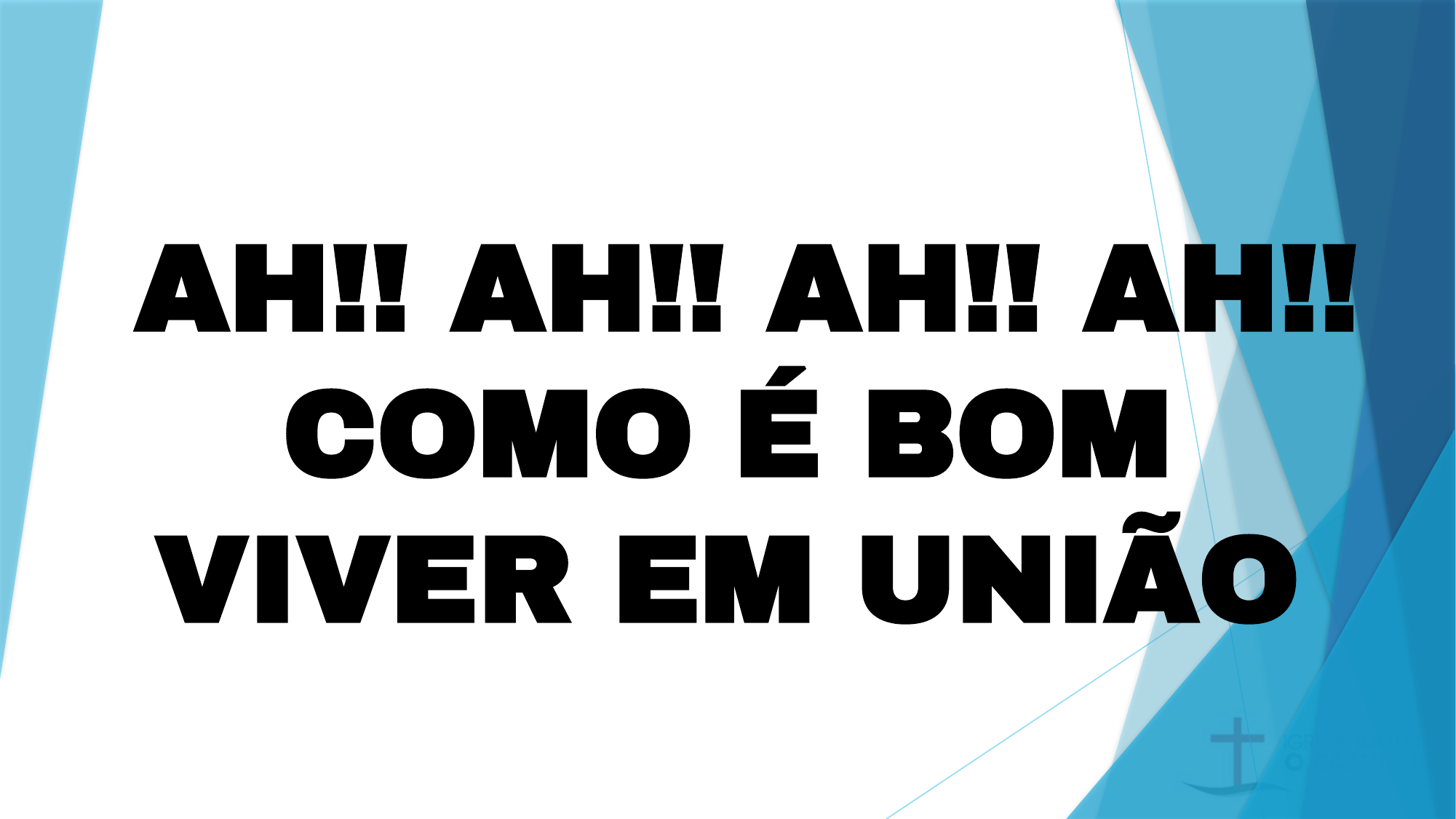

# AH!! AH!! AH!! AH!! COMO É BOM VIVER EM UNIÃO